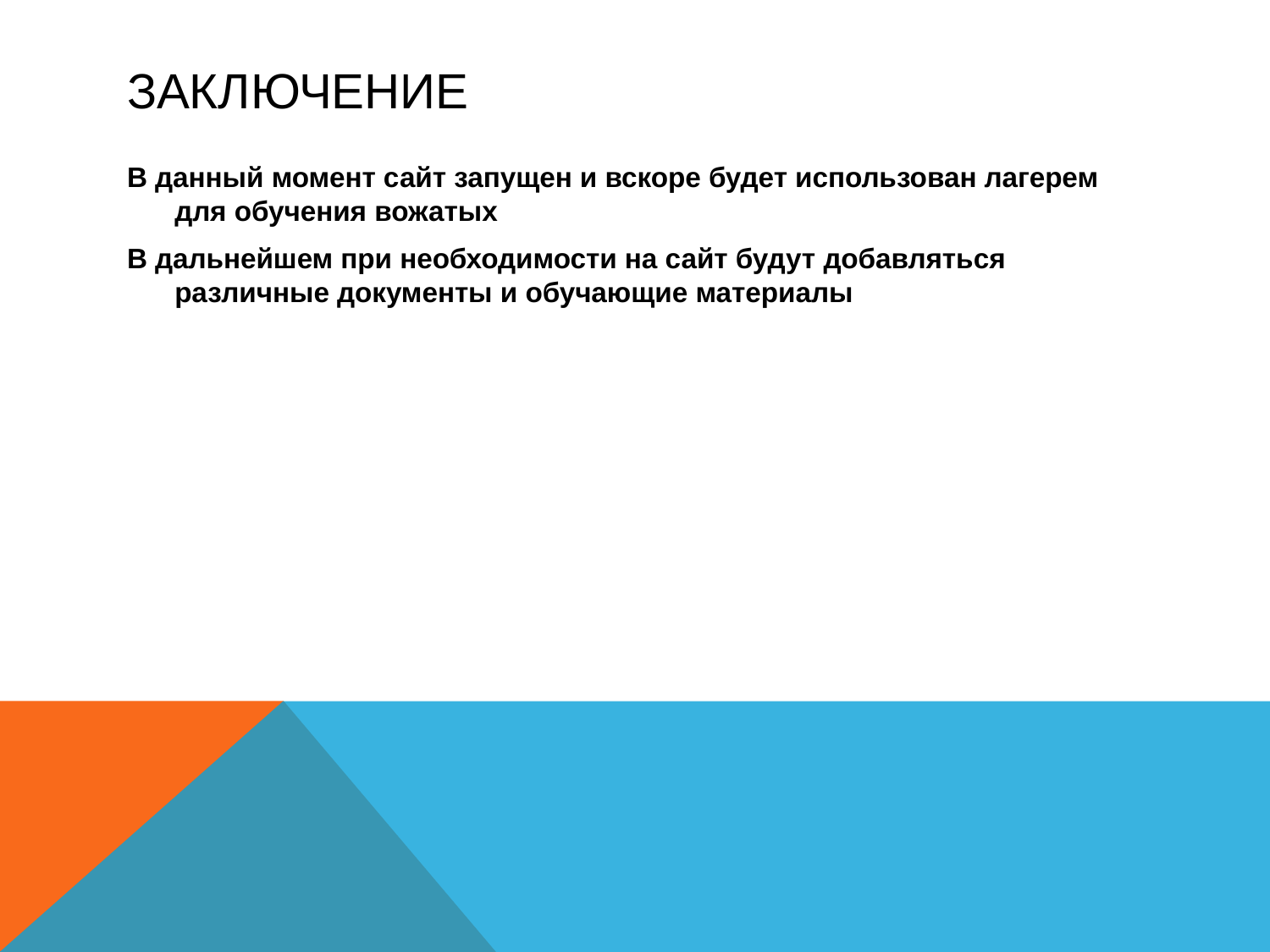

# Заключение
В данный момент сайт запущен и вскоре будет использован лагерем для обучения вожатых
В дальнейшем при необходимости на сайт будут добавляться различные документы и обучающие материалы